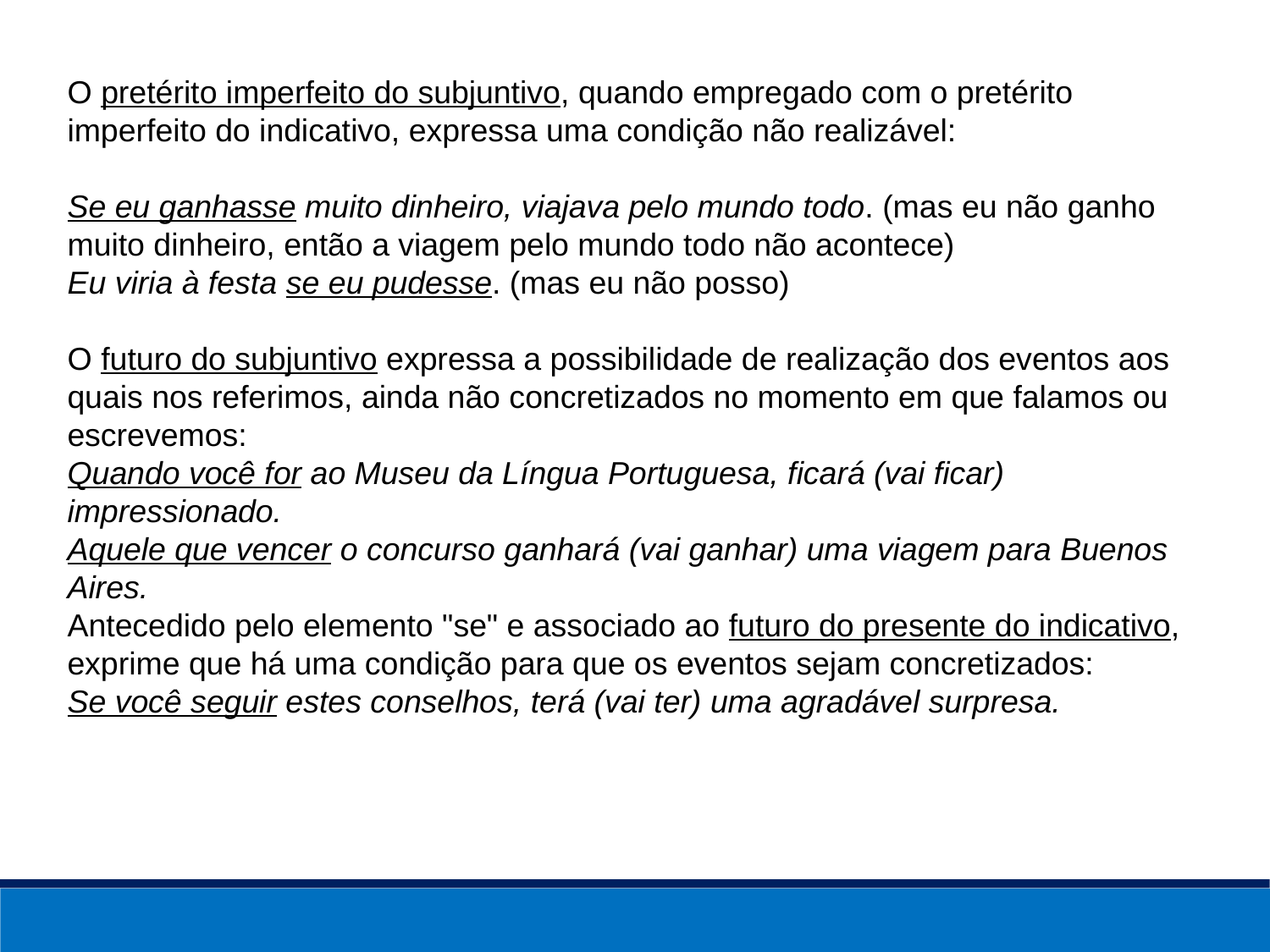

O pretérito imperfeito do subjuntivo, quando empregado com o pretérito imperfeito do indicativo, expressa uma condição não realizável:

Se eu ganhasse muito dinheiro, viajava pelo mundo todo. (mas eu não ganho muito dinheiro, então a viagem pelo mundo todo não acontece)
Eu viria à festa se eu pudesse. (mas eu não posso)
O futuro do subjuntivo expressa a possibilidade de realização dos eventos aos quais nos referimos, ainda não concretizados no momento em que falamos ou escrevemos:
Quando você for ao Museu da Língua Portuguesa, ficará (vai ficar) impressionado. 
Aquele que vencer o concurso ganhará (vai ganhar) uma viagem para Buenos Aires.
Antecedido pelo elemento "se" e associado ao futuro do presente do indicativo, exprime que há uma condição para que os eventos sejam concretizados:
Se você seguir estes conselhos, terá (vai ter) uma agradável surpresa.